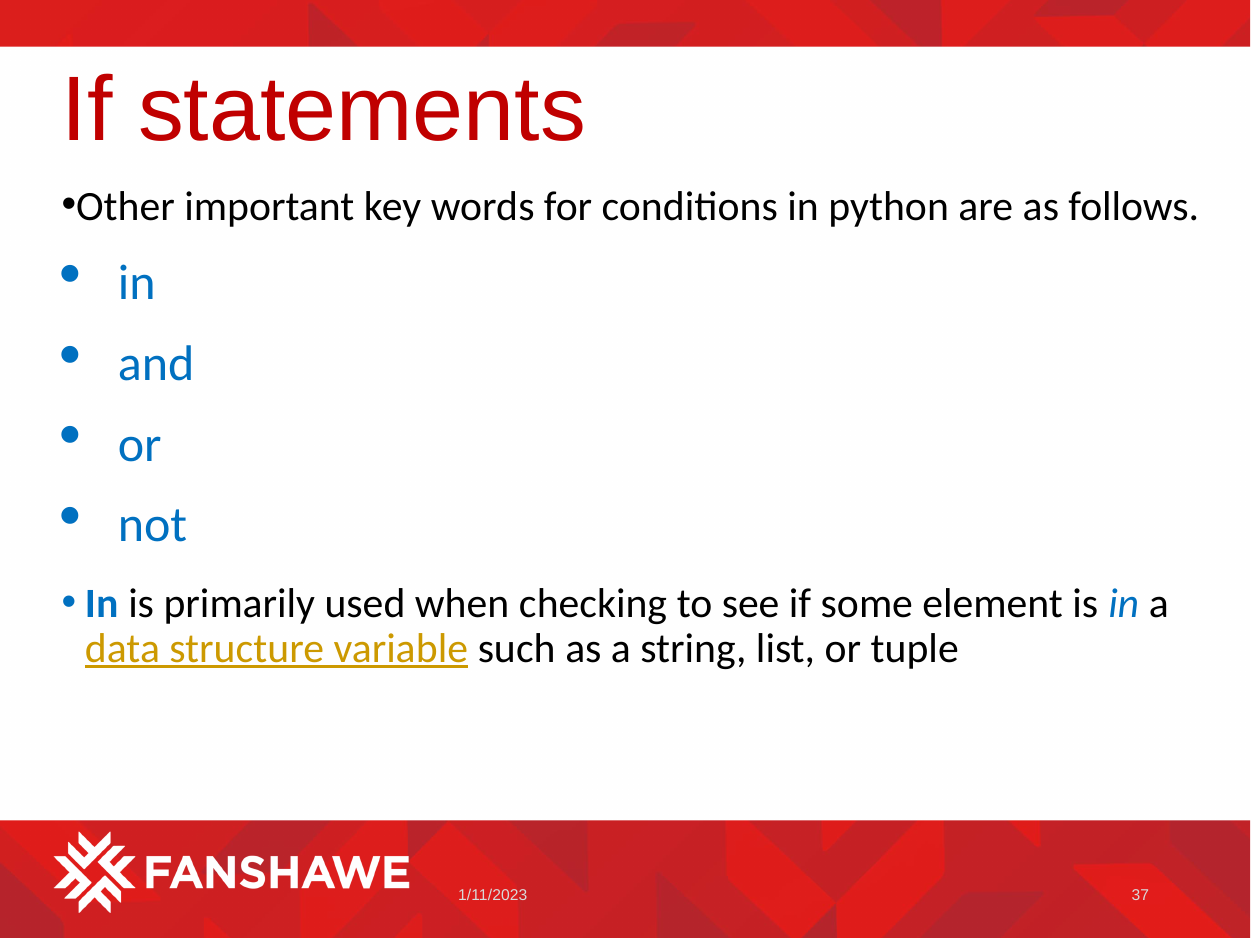

# If statements
Other important key words for conditions in python are as follows.
in
and
or
not
In is primarily used when checking to see if some element is in a data structure variable such as a string, list, or tuple
1/11/2023
37